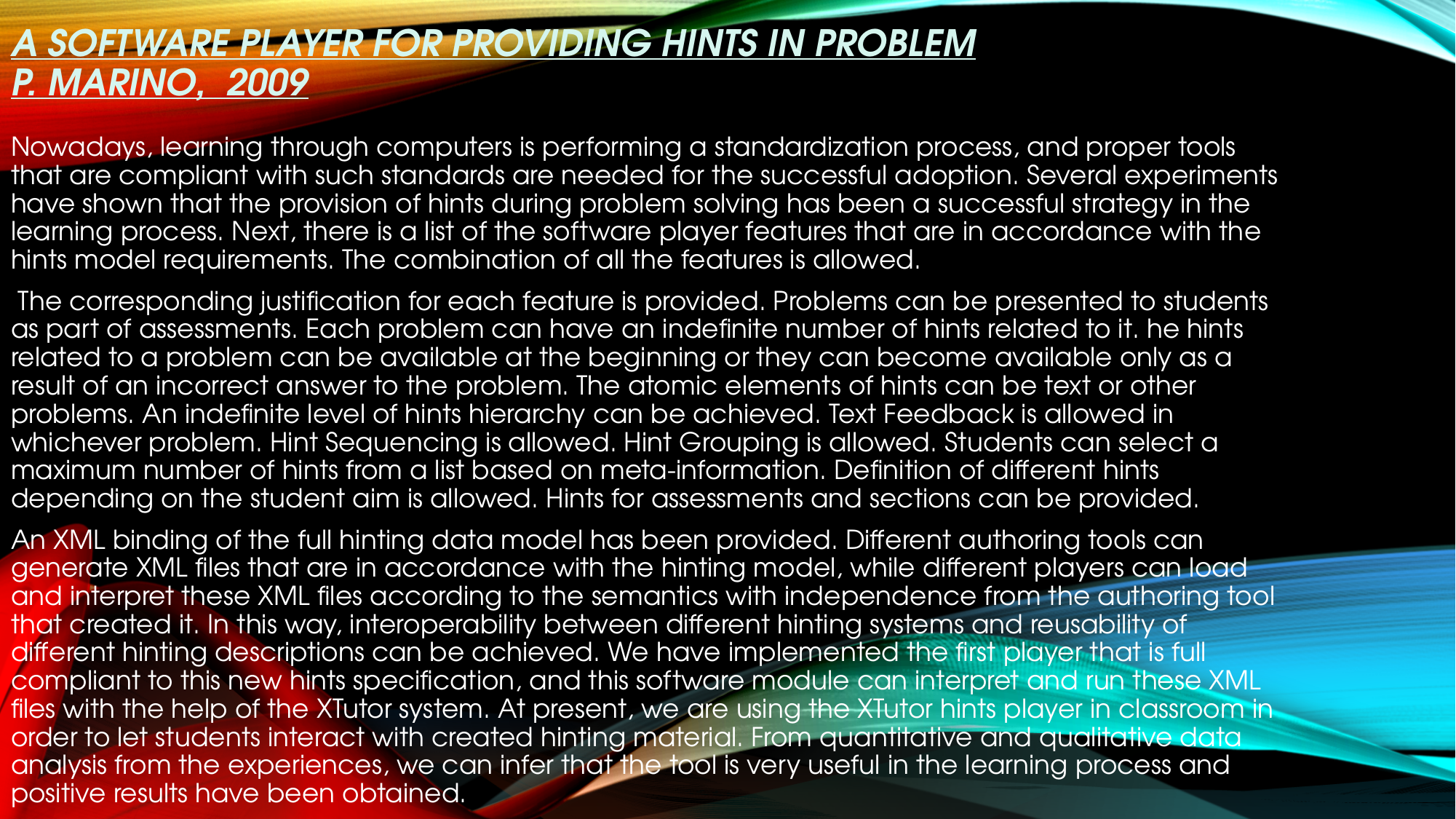

# A Software Player for Providing Hints in Problem p. marino,  2009
Nowadays, learning through computers is performing a standardization process, and proper tools that are compliant with such standards are needed for the successful adoption. Several experiments have shown that the provision of hints during problem solving has been a successful strategy in the learning process. Next, there is a list of the software player features that are in accordance with the hints model requirements. The combination of all the features is allowed.
 The corresponding justification for each feature is provided. Problems can be presented to students as part of assessments. Each problem can have an indefinite number of hints related to it. he hints related to a problem can be available at the beginning or they can become available only as a result of an incorrect answer to the problem. The atomic elements of hints can be text or other problems. An indefinite level of hints hierarchy can be achieved. Text Feedback is allowed in whichever problem. Hint Sequencing is allowed. Hint Grouping is allowed. Students can select a maximum number of hints from a list based on meta-information. Definition of different hints depending on the student aim is allowed. Hints for assessments and sections can be provided.
An XML binding of the full hinting data model has been provided. Different authoring tools can generate XML files that are in accordance with the hinting model, while different players can load and interpret these XML files according to the semantics with independence from the authoring tool that created it. In this way, interoperability between different hinting systems and reusability of different hinting descriptions can be achieved. We have implemented the first player that is full compliant to this new hints specification, and this software module can interpret and run these XML files with the help of the XTutor system. At present, we are using the XTutor hints player in classroom in order to let students interact with created hinting material. From quantitative and qualitative data analysis from the experiences, we can infer that the tool is very useful in the learning process and positive results have been obtained.